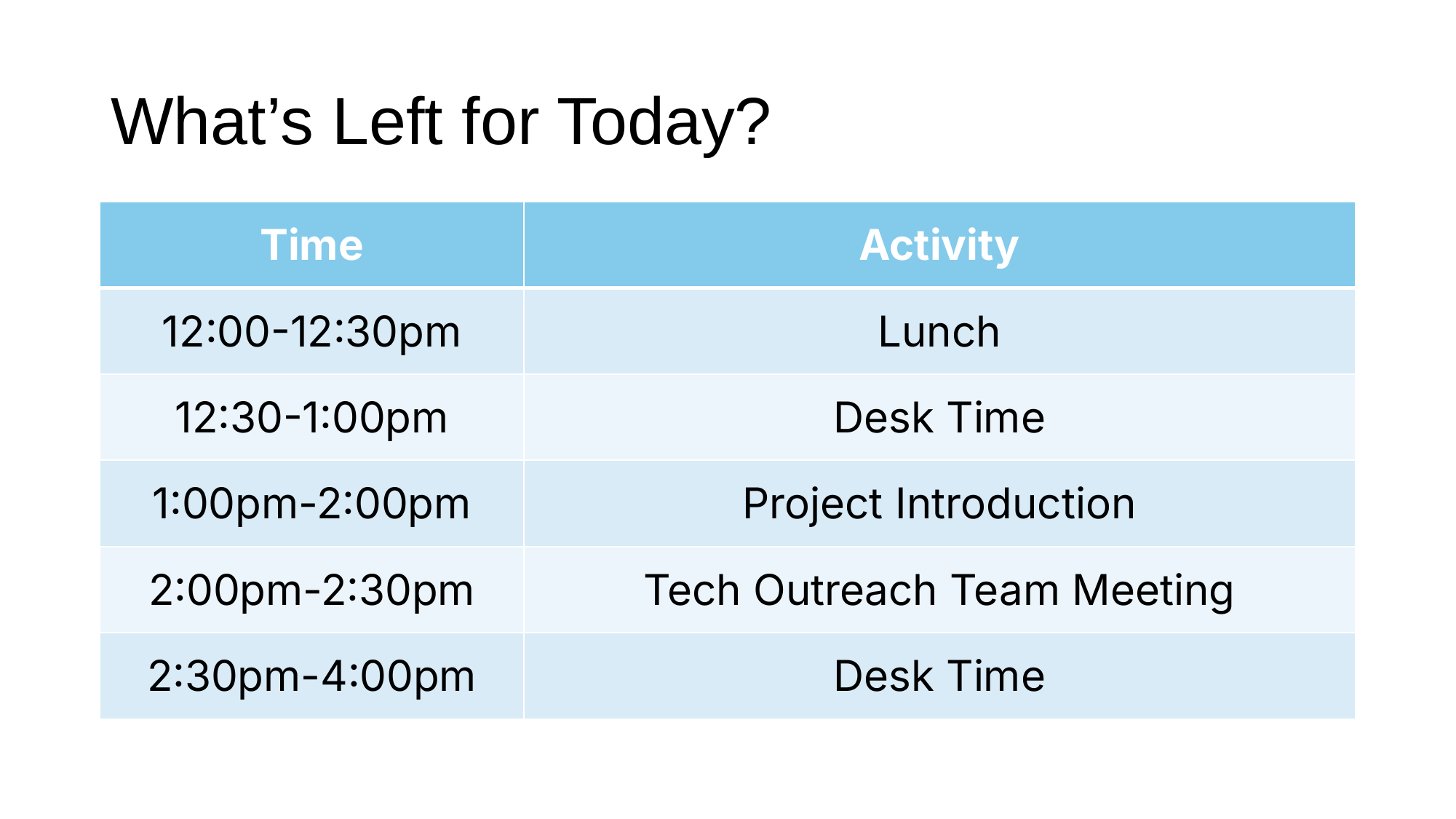

# What’s Left for Today?
| Time | Activity |
| --- | --- |
| 12:00-12:30pm | Lunch |
| 12:30-1:00pm | Desk Time |
| 1:00pm-2:00pm | Project Introduction |
| 2:00pm-2:30pm | Tech Outreach Team Meeting |
| 2:30pm-4:00pm | Desk Time |